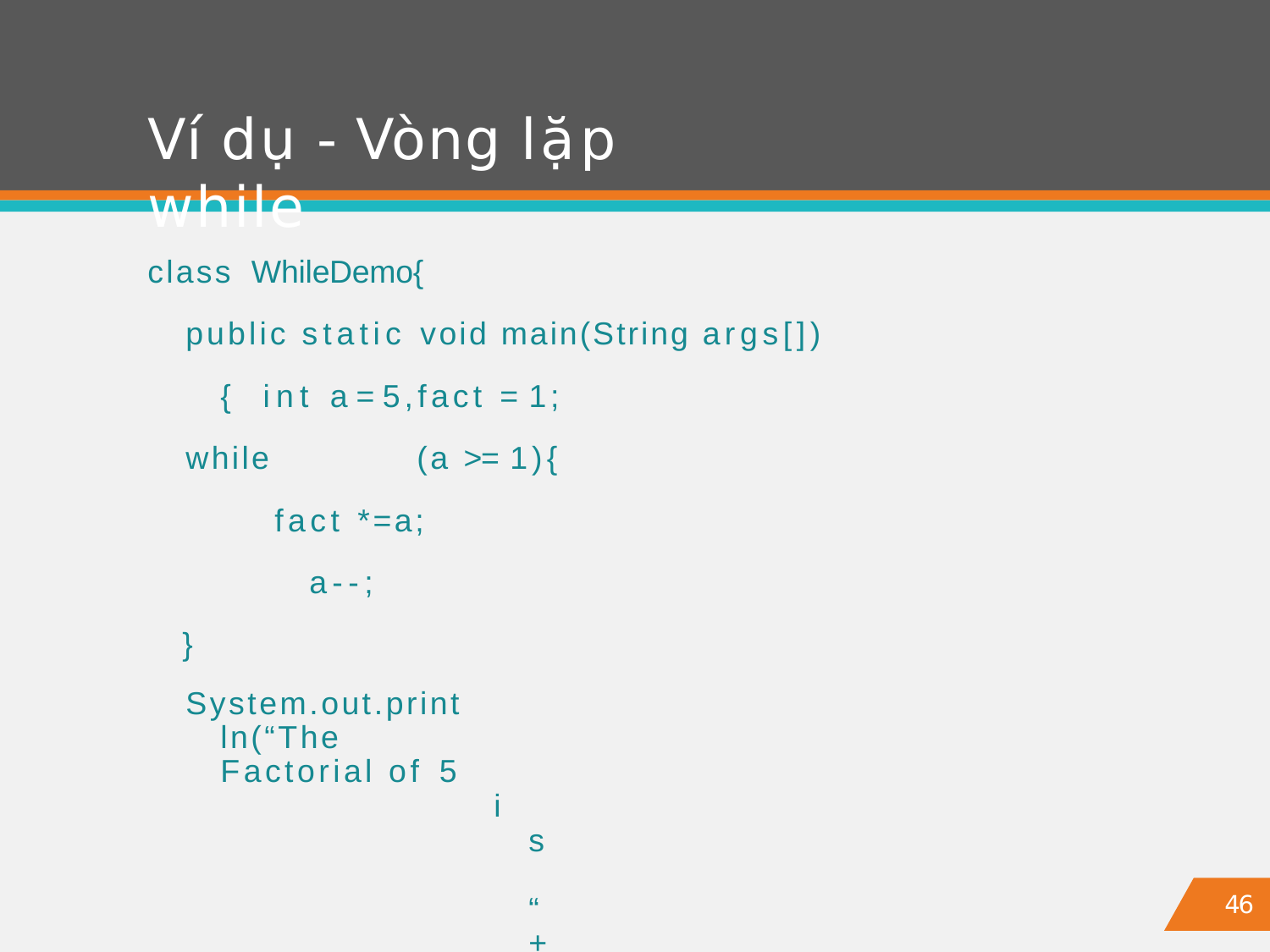

# Ví dụ - Vòng lặp while
class WhileDemo{
public static void main(String args[]){  int a = 5,fact = 1;
while	(a >= 1){
fact *=a;  a--;
}
System.out.println(“The Factorial of 5
is “+fact);
}
}
46